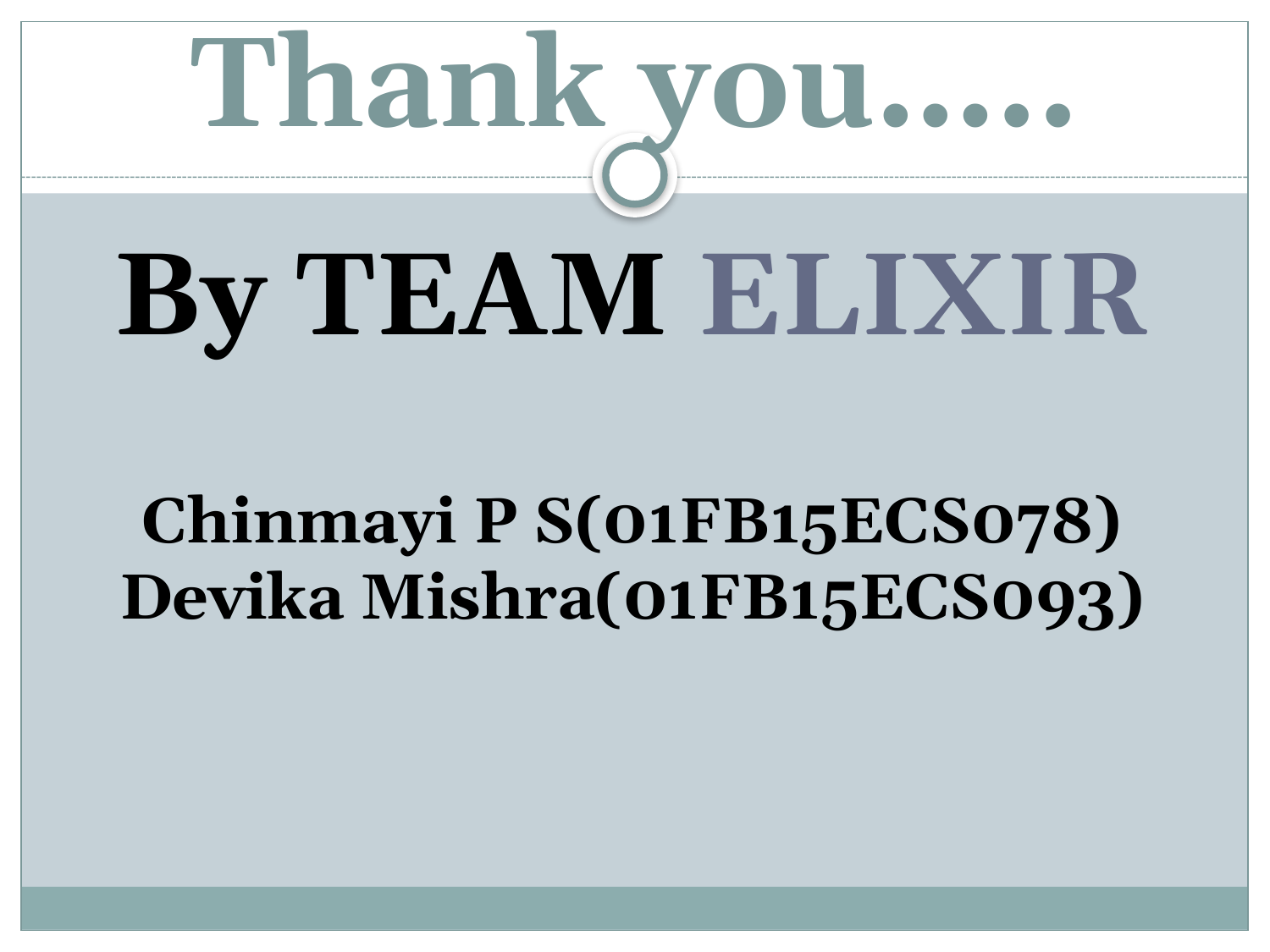

# Thank you…..
By TEAM ELIXIR

Chinmayi P S(01FB15ECS078)
Devika Mishra(01FB15ECS093)